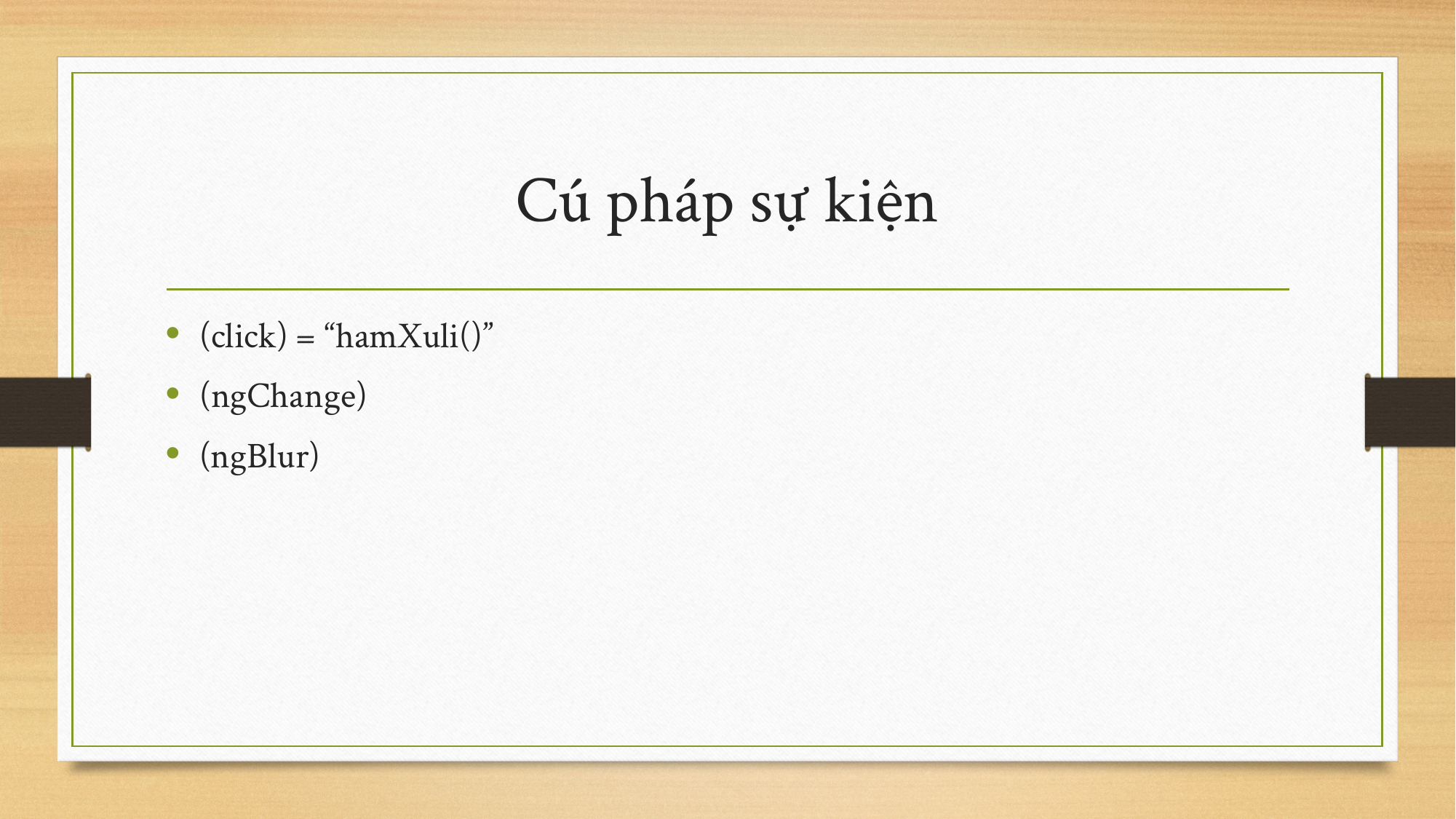

# Cú pháp sự kiện
(click) = “hamXuli()”
(ngChange)
(ngBlur)